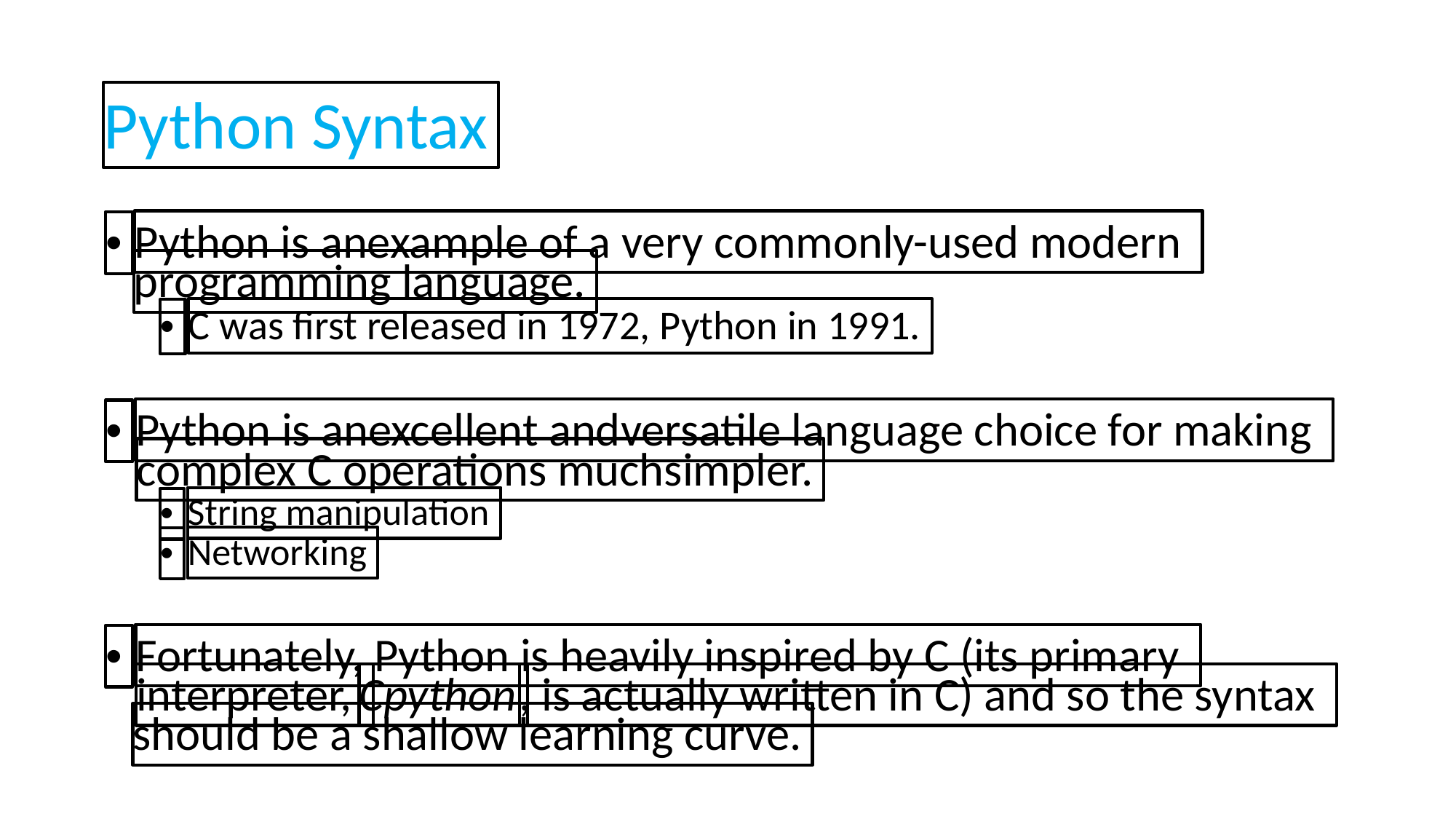

Python Syntax
Python is anexample of a very commonly-used modern
•
programming language.
C was first released in 1972, Python in 1991.
•
Python is anexcellent andversatile language choice for making
•
complex C operations muchsimpler.
String manipulation
•
Networking
•
Fortunately, Python is heavily inspired by C (its primary
•
interpreter,
Cpython
, is actually written in C) and so the syntax
should be a shallow learning curve.